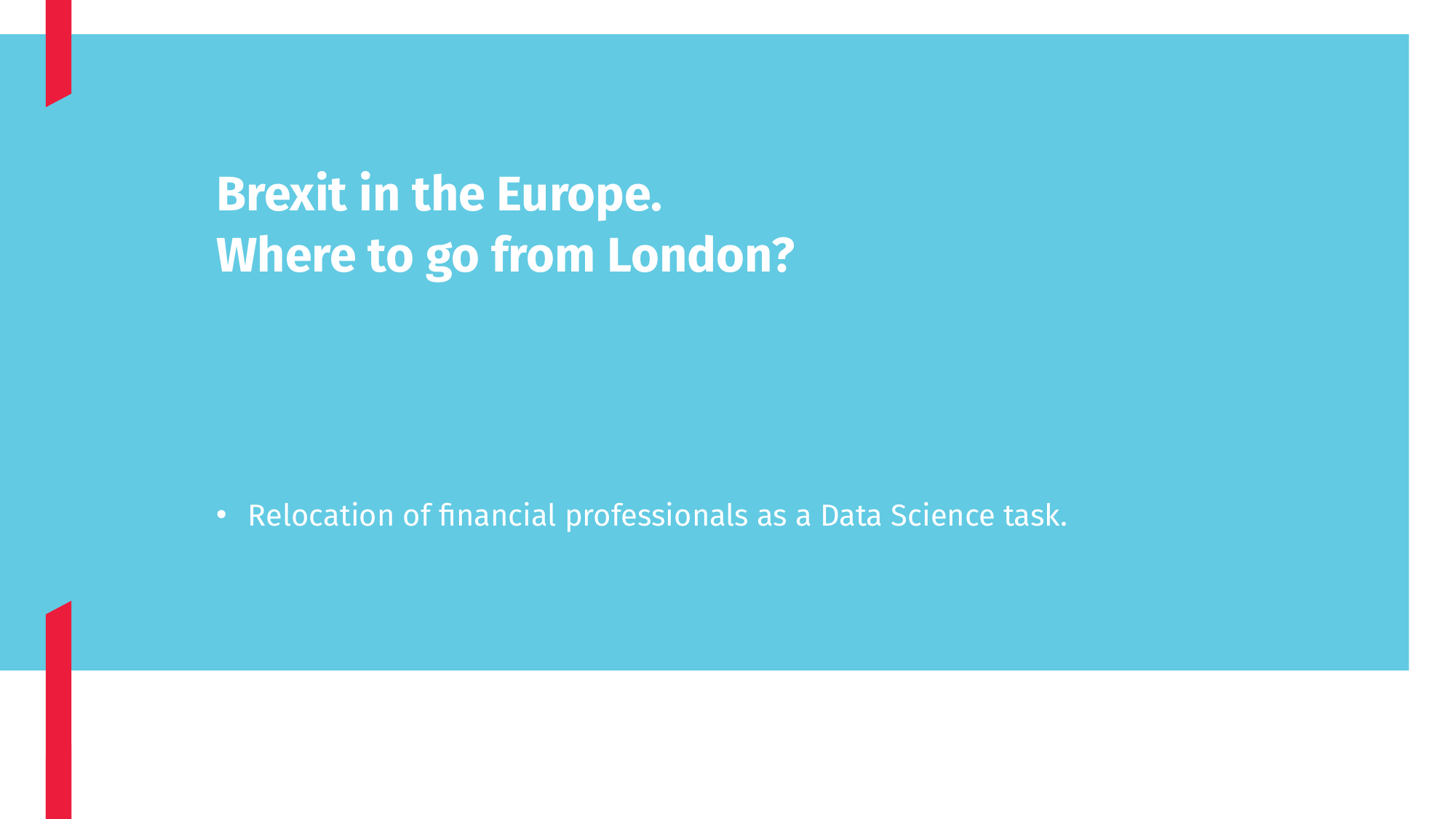

# Brexit in the Europe. Where to go from London?
Relocation of financial professionals as a Data Science task.